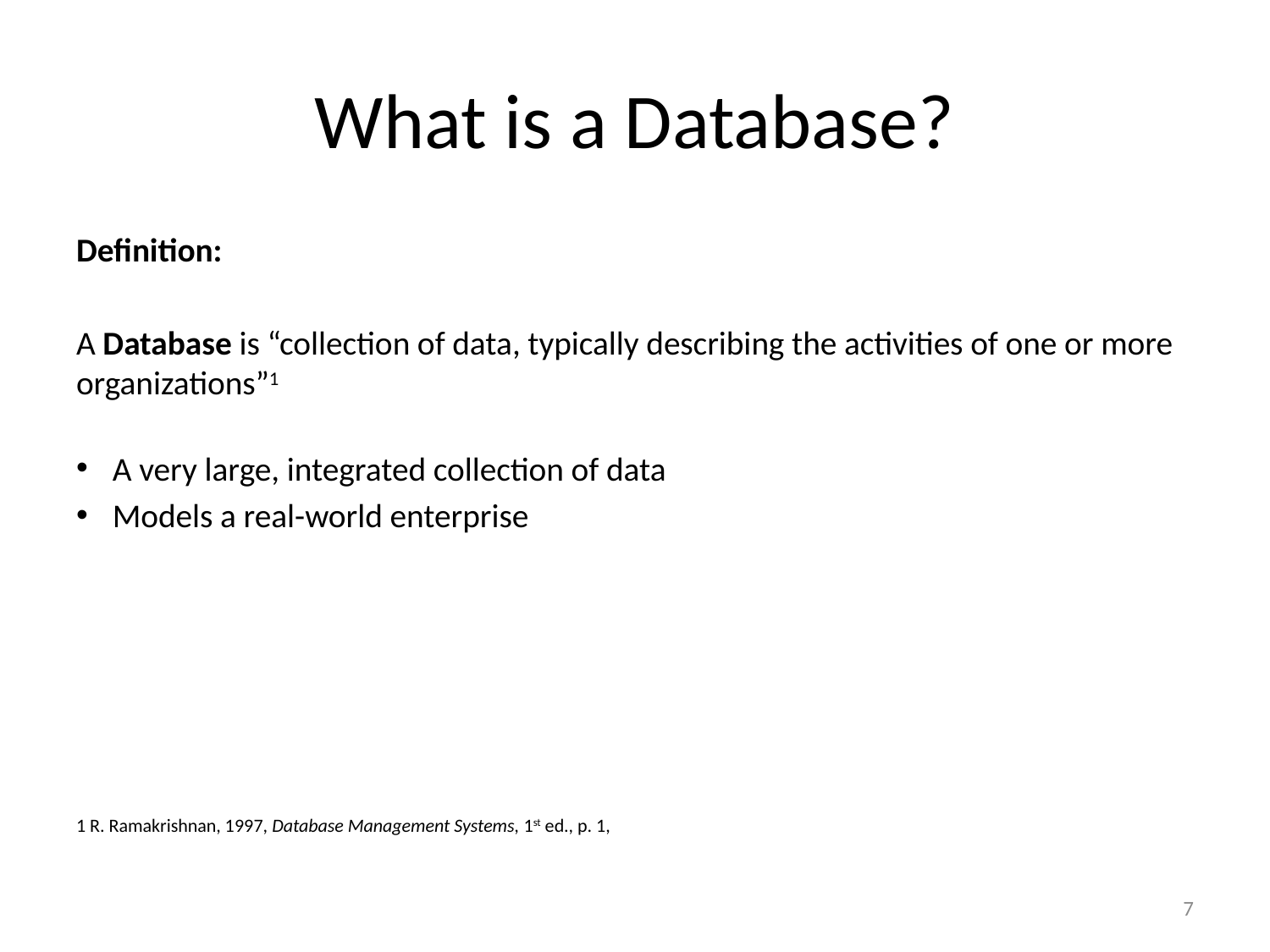

# What is a Database?
Definition:

A Database is “collection of data, typically describing the activities of one or more organizations”1

A very large, integrated collection of data
Models a real-world enterprise

1 R. Ramakrishnan, 1997, Database Management Systems, 1st ed., p. 1,
7